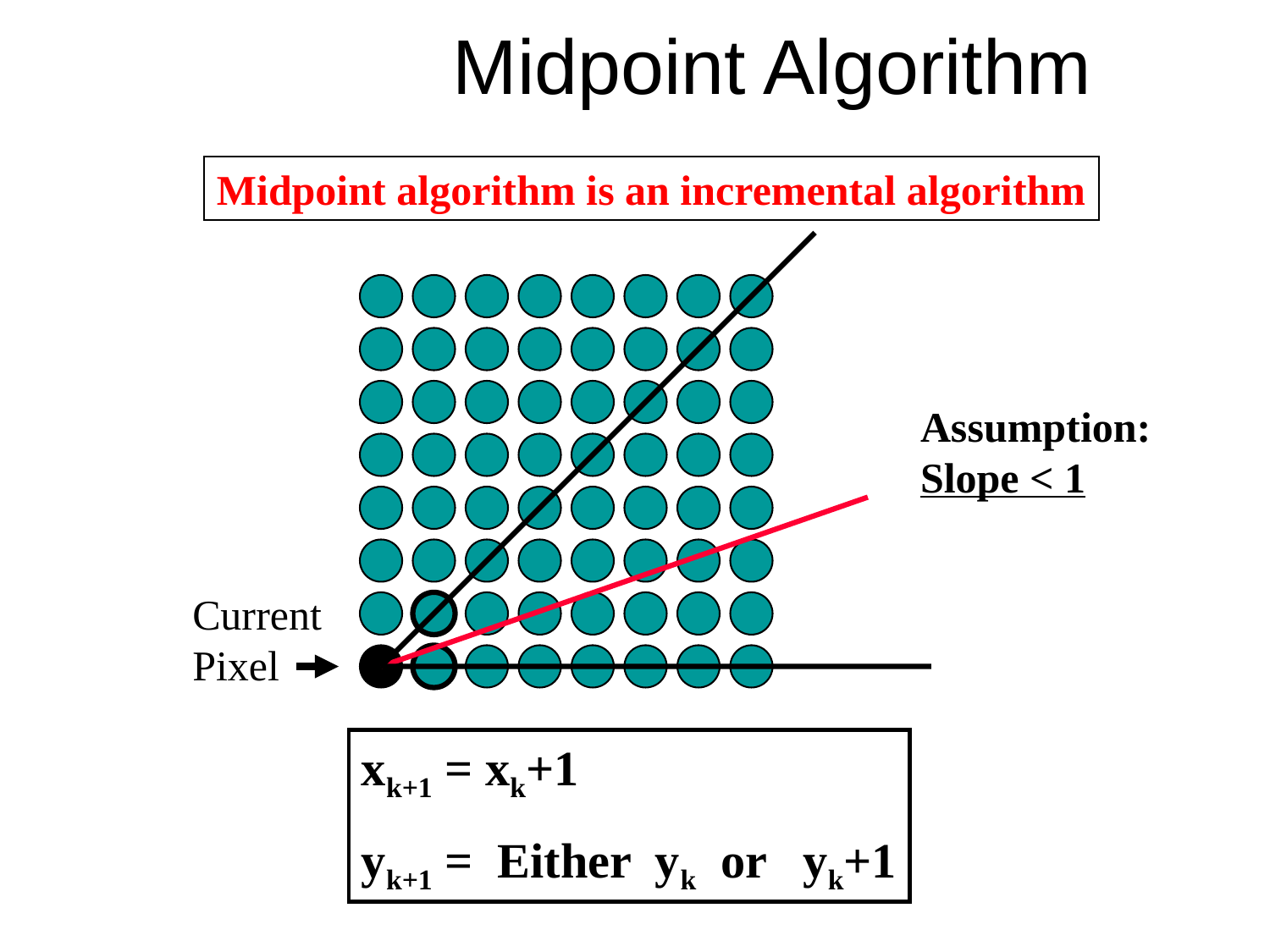

# Midpoint Algorithm
Midpoint algorithm is an incremental algorithm

Assumption:
Slope < 1

Current
Pixel

xk+1 = xk+1
yk+1 =  Either  yk  or   yk+1